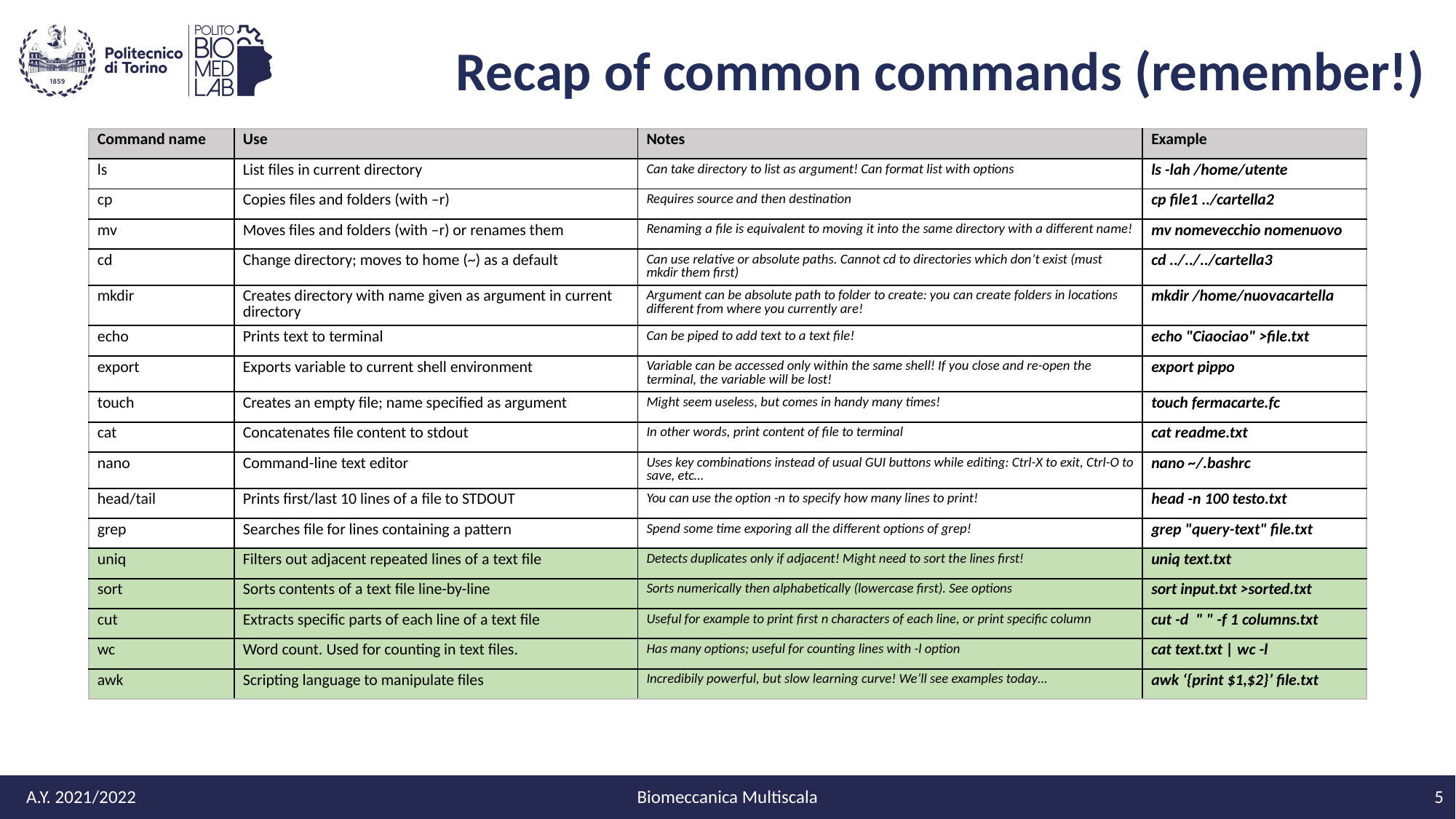

# Recap of common commands (remember!)
| Command name | Use | Notes | Example |
| --- | --- | --- | --- |
| ls | List files in current directory | Can take directory to list as argument! Can format list with options | ls -lah /home/utente |
| cp | Copies files and folders (with –r) | Requires source and then destination | cp file1 ../cartella2 |
| mv | Moves files and folders (with –r) or renames them | Renaming a file is equivalent to moving it into the same directory with a different name! | mv nomevecchio nomenuovo |
| cd | Change directory; moves to home (~) as a default | Can use relative or absolute paths. Cannot cd to directories which don’t exist (must mkdir them first) | cd ../../../cartella3 |
| mkdir | Creates directory with name given as argument in current directory | Argument can be absolute path to folder to create: you can create folders in locations different from where you currently are! | mkdir /home/nuovacartella |
| echo | Prints text to terminal | Can be piped to add text to a text file! | echo "Ciaociao" >file.txt |
| export | Exports variable to current shell environment | Variable can be accessed only within the same shell! If you close and re-open the terminal, the variable will be lost! | export pippo |
| touch | Creates an empty file; name specified as argument | Might seem useless, but comes in handy many times! | touch fermacarte.fc |
| cat | Concatenates file content to stdout | In other words, print content of file to terminal | cat readme.txt |
| nano | Command-line text editor | Uses key combinations instead of usual GUI buttons while editing: Ctrl-X to exit, Ctrl-O to save, etc… | nano ~/.bashrc |
| head/tail | Prints first/last 10 lines of a file to STDOUT | You can use the option -n to specify how many lines to print! | head -n 100 testo.txt |
| grep | Searches file for lines containing a pattern | Spend some time exporing all the different options of grep! | grep "query-text" file.txt |
| uniq | Filters out adjacent repeated lines of a text file | Detects duplicates only if adjacent! Might need to sort the lines first! | uniq text.txt |
| sort | Sorts contents of a text file line-by-line | Sorts numerically then alphabetically (lowercase first). See options | sort input.txt >sorted.txt |
| cut | Extracts specific parts of each line of a text file | Useful for example to print first n characters of each line, or print specific column | cut -d " " -f 1 columns.txt |
| wc | Word count. Used for counting in text files. | Has many options; useful for counting lines with -l option | cat text.txt | wc -l |
| awk | Scripting language to manipulate files | Incredibily powerful, but slow learning curve! We’ll see examples today… | awk ‘{print $1,$2}’ file.txt |
A.Y. 2021/2022
Biomeccanica Multiscala
5